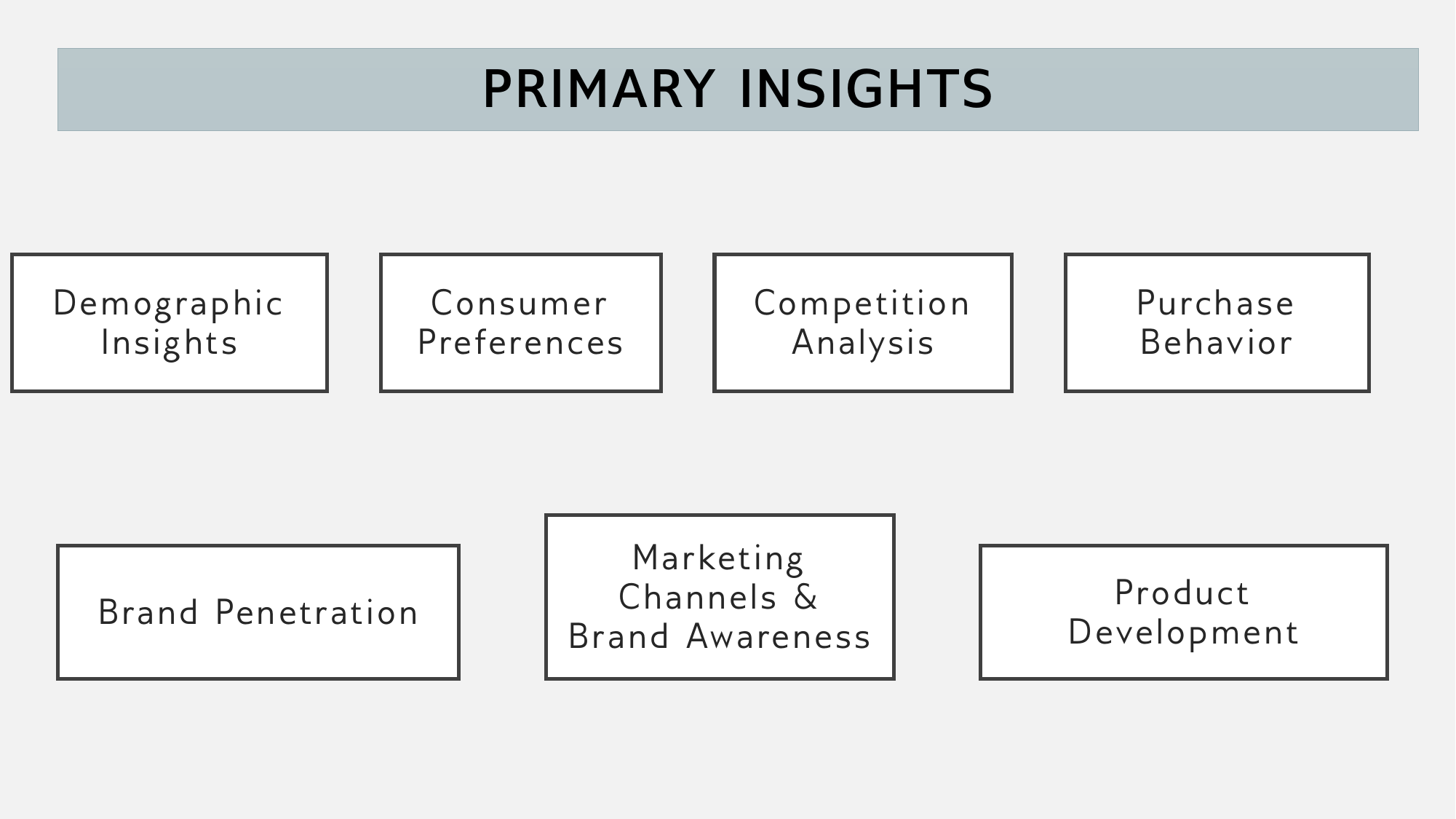

# Primary Insights
Competition Analysis
Purchase Behavior
Consumer Preferences
Demographic Insights
Marketing Channels & Brand Awareness
Brand Penetration
Product Development